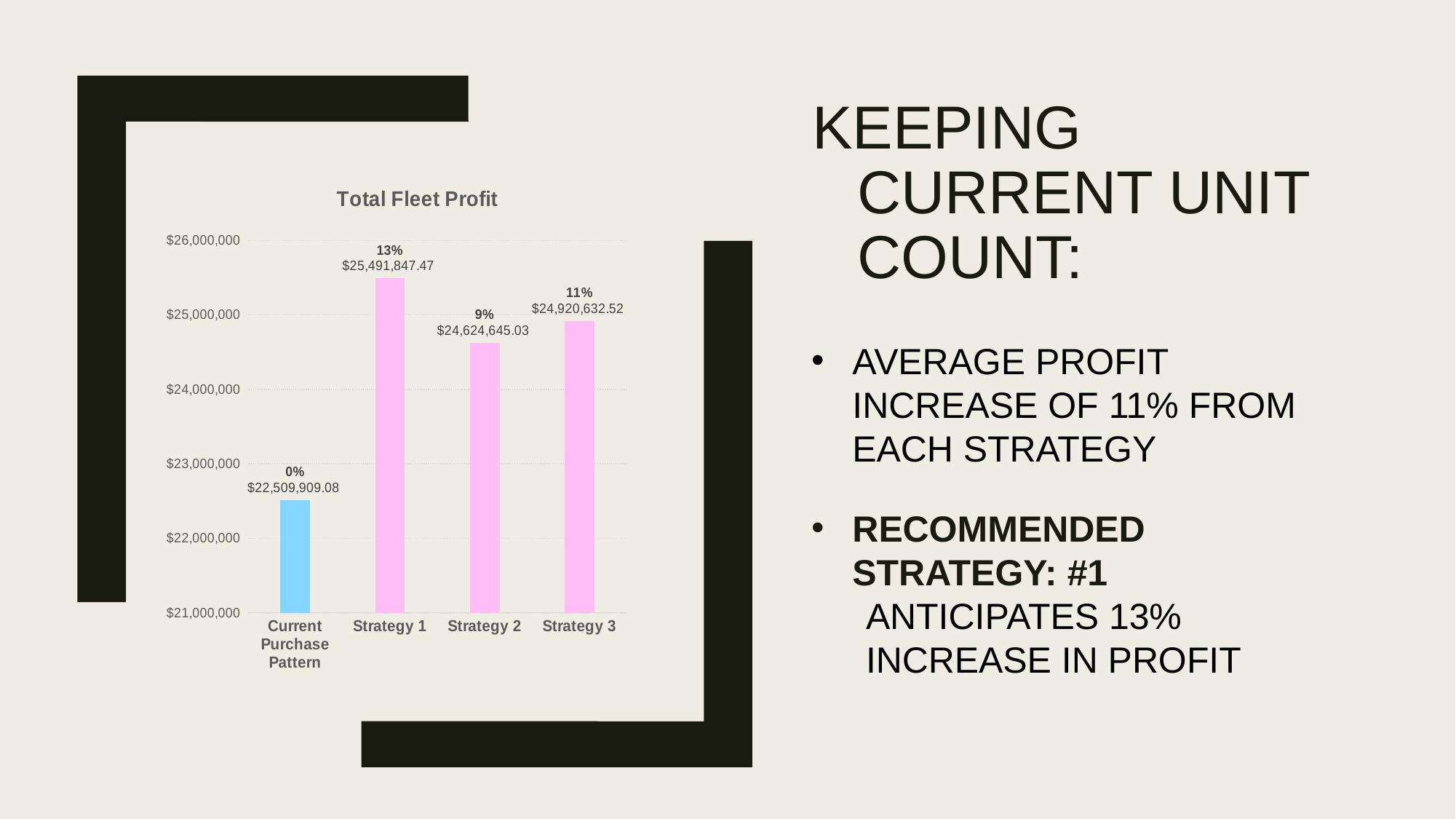

Keeping current unit count:

### Chart: Total Fleet Profit

| Category |  |
|---|---|
| Current Purchase Pattern | 22509909.079999994 |
| Strategy 1 | 25491847.470000017 |
| Strategy 2 | 24624645.030000012 |
| Strategy 3 | 24920632.520000007 |
AVERAGE PROFIT INCREASE OF 11% FROM EACH STRATEGY
RECOMMENDED STRATEGY: #1
ANTICIPATES 13% INCREASE IN PROFIT